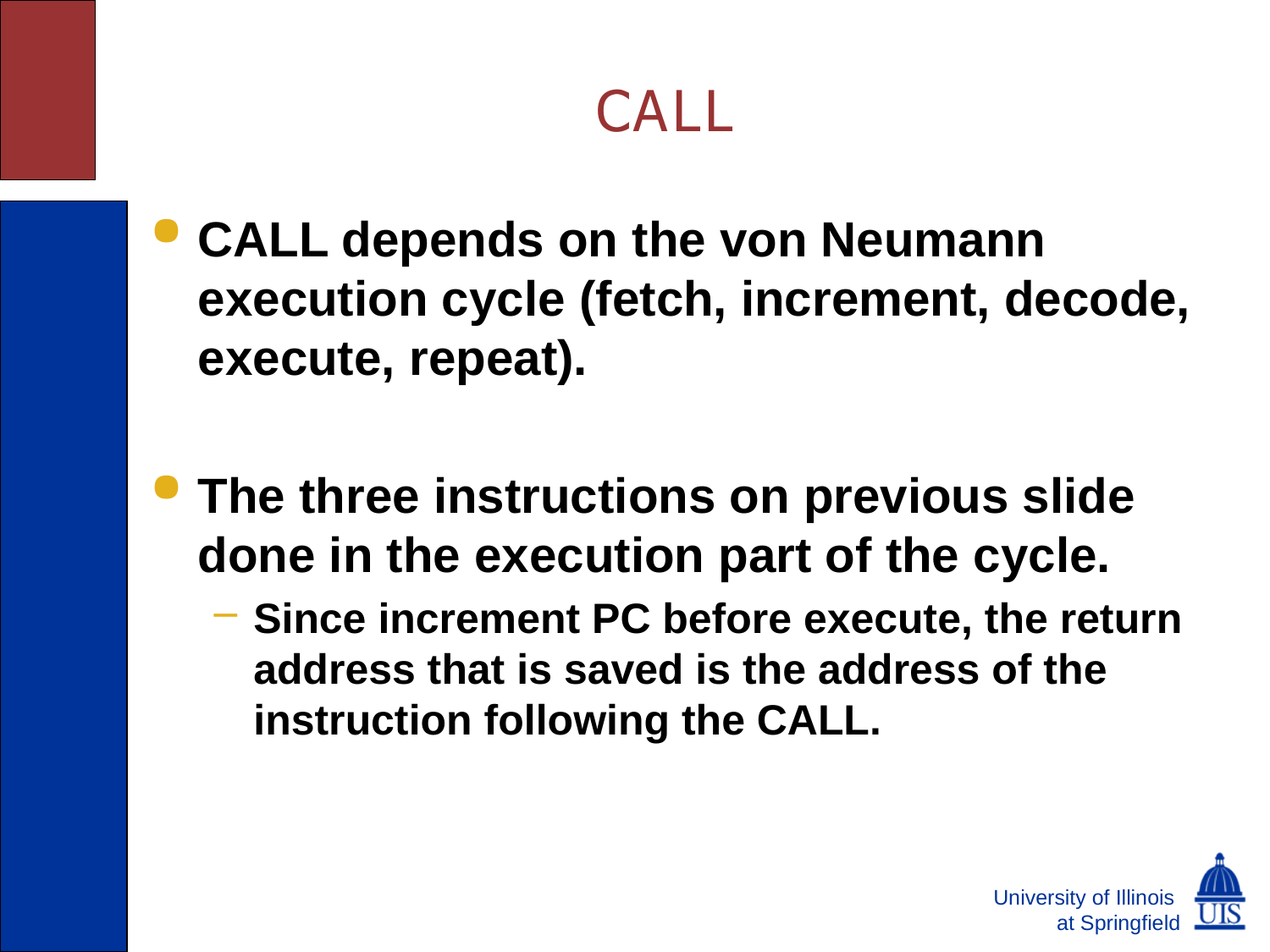

# CALL
CALL depends on the von Neumann execution cycle (fetch, increment, decode, execute, repeat).

The three instructions on previous slide done in the execution part of the cycle.
Since increment PC before execute, the return address that is saved is the address of the instruction following the CALL.